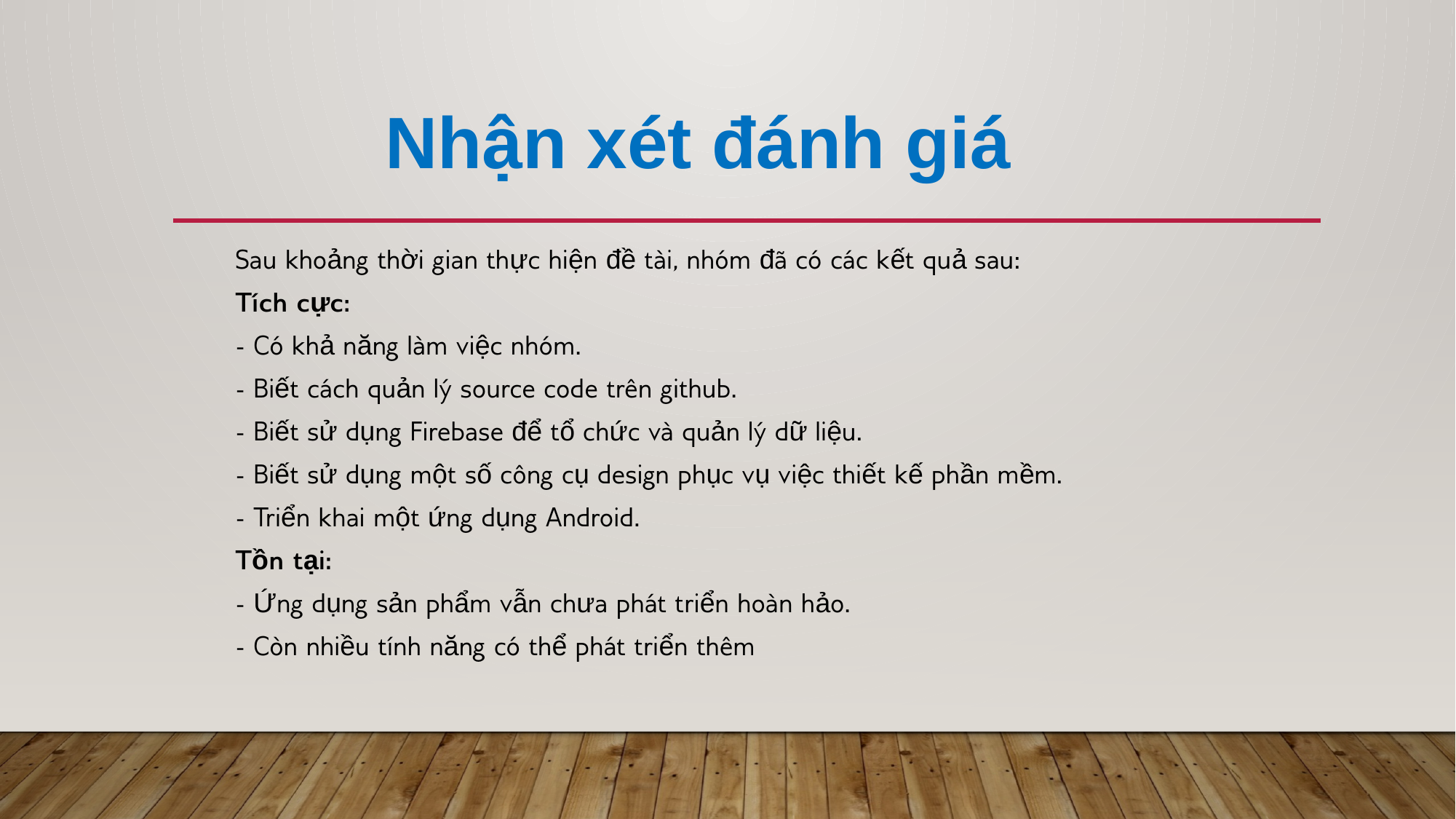

Nhận xét đánh giá
Sau khoảng thời gian thực hiện đề tài, nhóm đã có các kết quả sau:
Tích cực:
- Có khả năng làm việc nhóm.
- Biết cách quản lý source code trên github.
- Biết sử dụng Firebase để tổ chức và quản lý dữ liệu.
- Biết sử dụng một số công cụ design phục vụ việc thiết kế phần mềm.
- Triển khai một ứng dụng Android.
Tồn tại:
- Ứng dụng sản phẩm vẫn chưa phát triển hoàn hảo.
- Còn nhiều tính năng có thể phát triển thêm